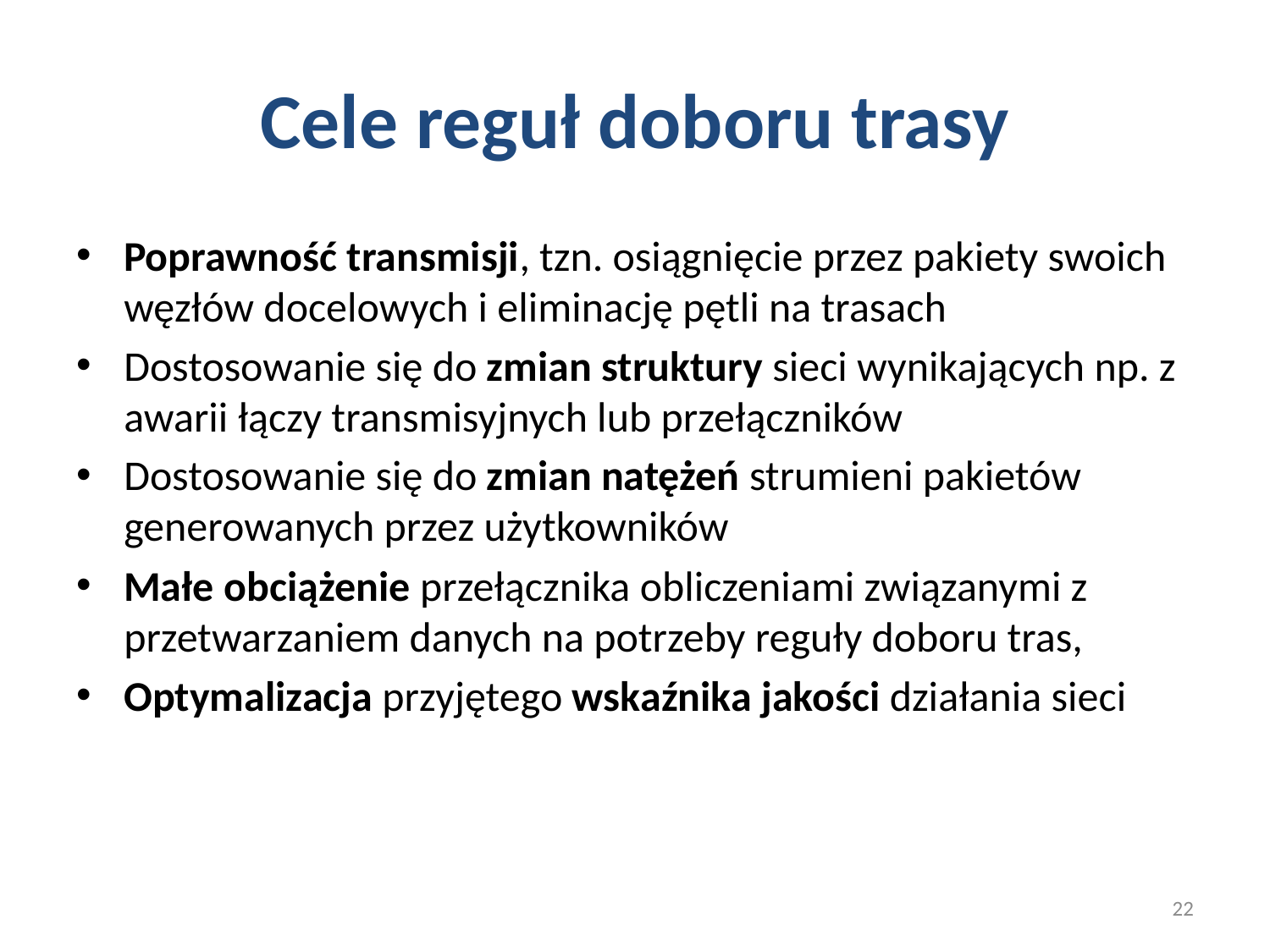

# Cele reguł doboru trasy
Poprawność transmisji, tzn. osiągnięcie przez pakiety swoich węzłów docelowych i eliminację pętli na trasach
Dostosowanie się do zmian struktury sieci wynikających np. z awarii łączy transmisyjnych lub przełączników
Dostosowanie się do zmian natężeń strumieni pakietów generowanych przez użytkowników
Małe obciążenie przełącznika obliczeniami związanymi z przetwarzaniem danych na potrzeby reguły doboru tras,
Optymalizacja przyjętego wskaźnika jakości działania sieci
22